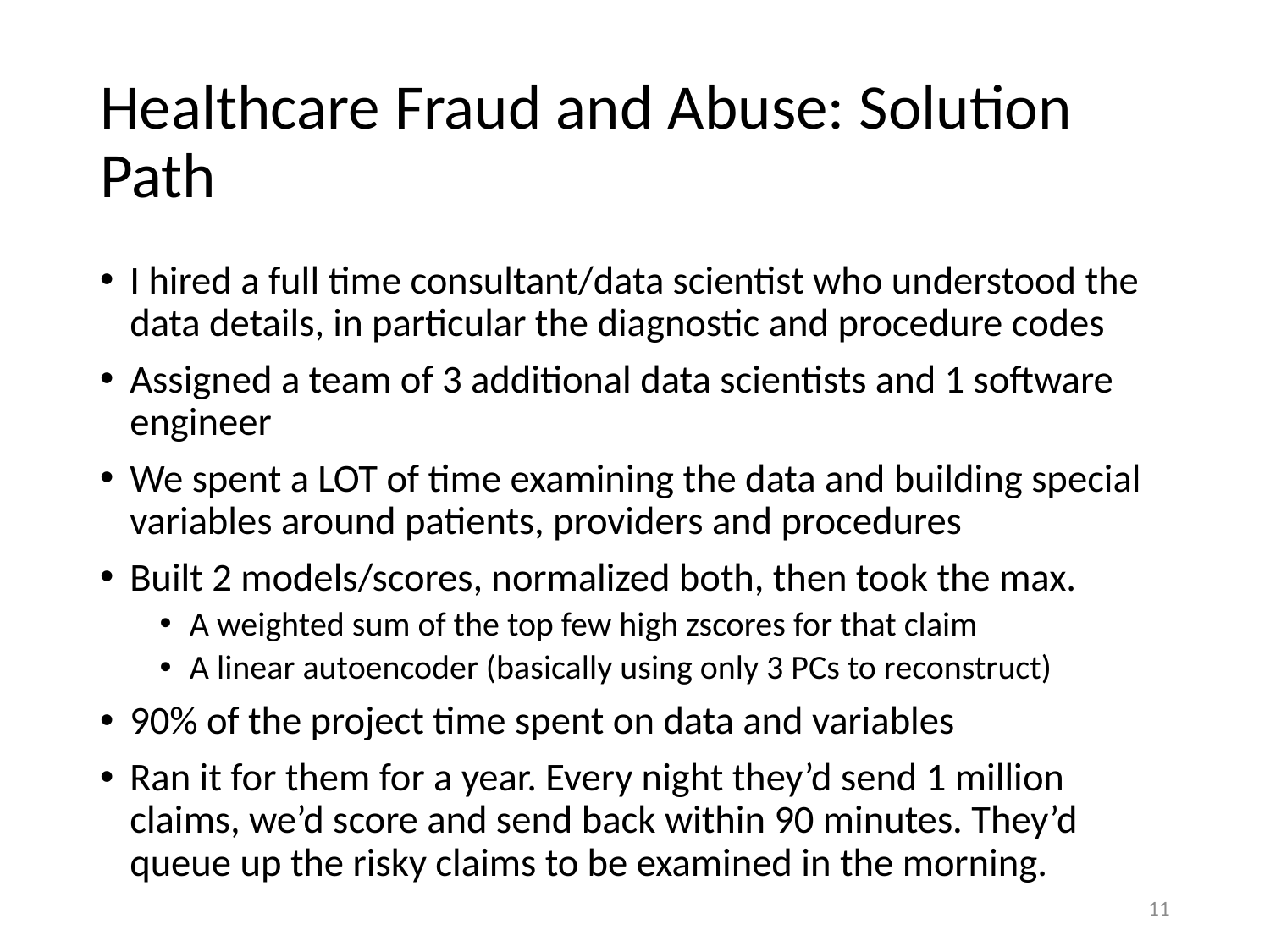

# Healthcare Fraud and Abuse: Solution Path
I hired a full time consultant/data scientist who understood the data details, in particular the diagnostic and procedure codes
Assigned a team of 3 additional data scientists and 1 software engineer
We spent a LOT of time examining the data and building special variables around patients, providers and procedures
Built 2 models/scores, normalized both, then took the max.
A weighted sum of the top few high zscores for that claim
A linear autoencoder (basically using only 3 PCs to reconstruct)
90% of the project time spent on data and variables
Ran it for them for a year. Every night they’d send 1 million claims, we’d score and send back within 90 minutes. They’d queue up the risky claims to be examined in the morning.
11